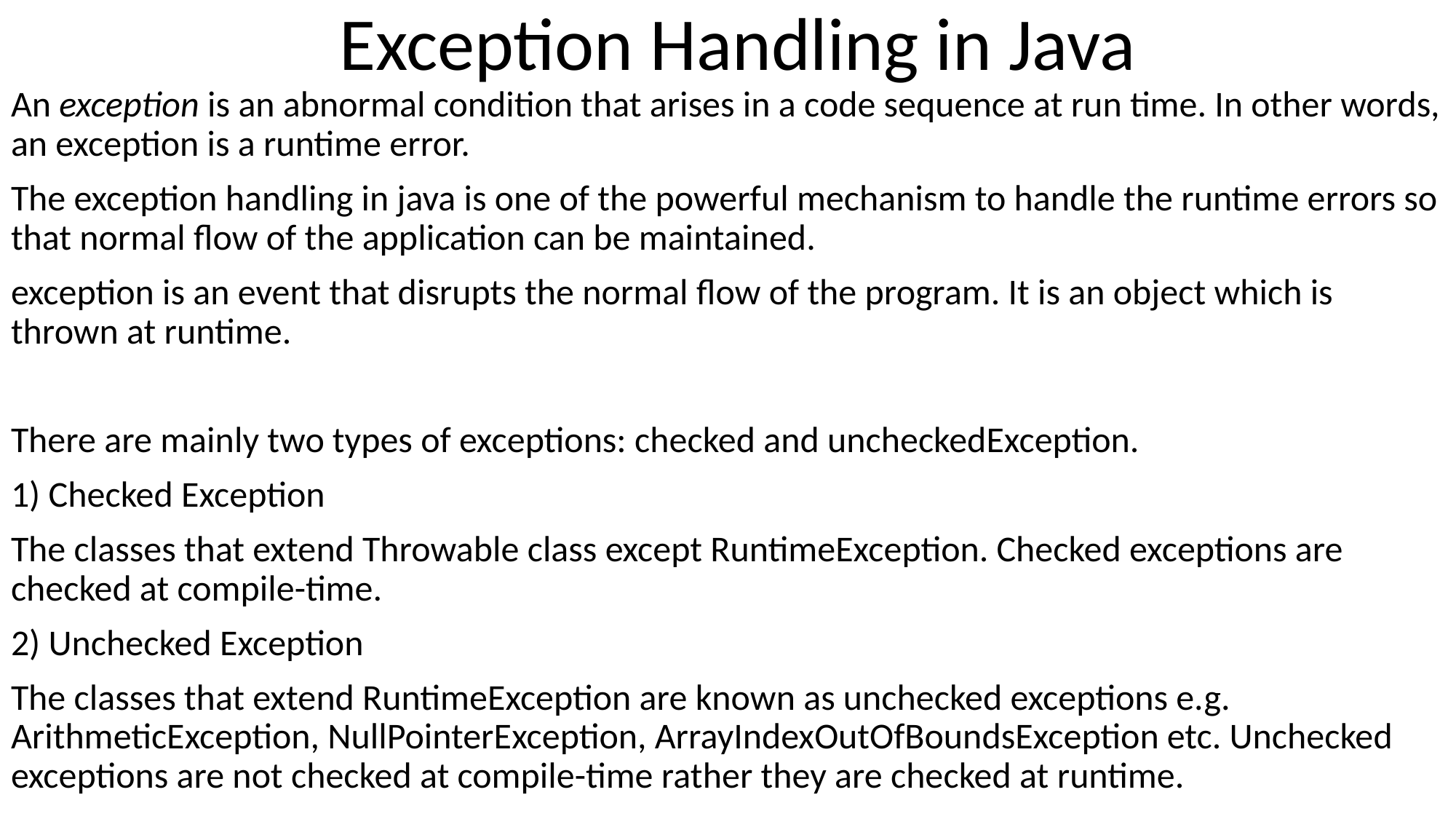

# Exception Handling in Java
An exception is an abnormal condition that arises in a code sequence at run time. In other words, an exception is a runtime error.
The exception handling in java is one of the powerful mechanism to handle the runtime errors so that normal flow of the application can be maintained.
exception is an event that disrupts the normal flow of the program. It is an object which is thrown at runtime.

There are mainly two types of exceptions: checked and uncheckedException.
1) Checked Exception
The classes that extend Throwable class except RuntimeException. Checked exceptions are checked at compile-time.
2) Unchecked Exception
The classes that extend RuntimeException are known as unchecked exceptions e.g. ArithmeticException, NullPointerException, ArrayIndexOutOfBoundsException etc. Unchecked exceptions are not checked at compile-time rather they are checked at runtime.